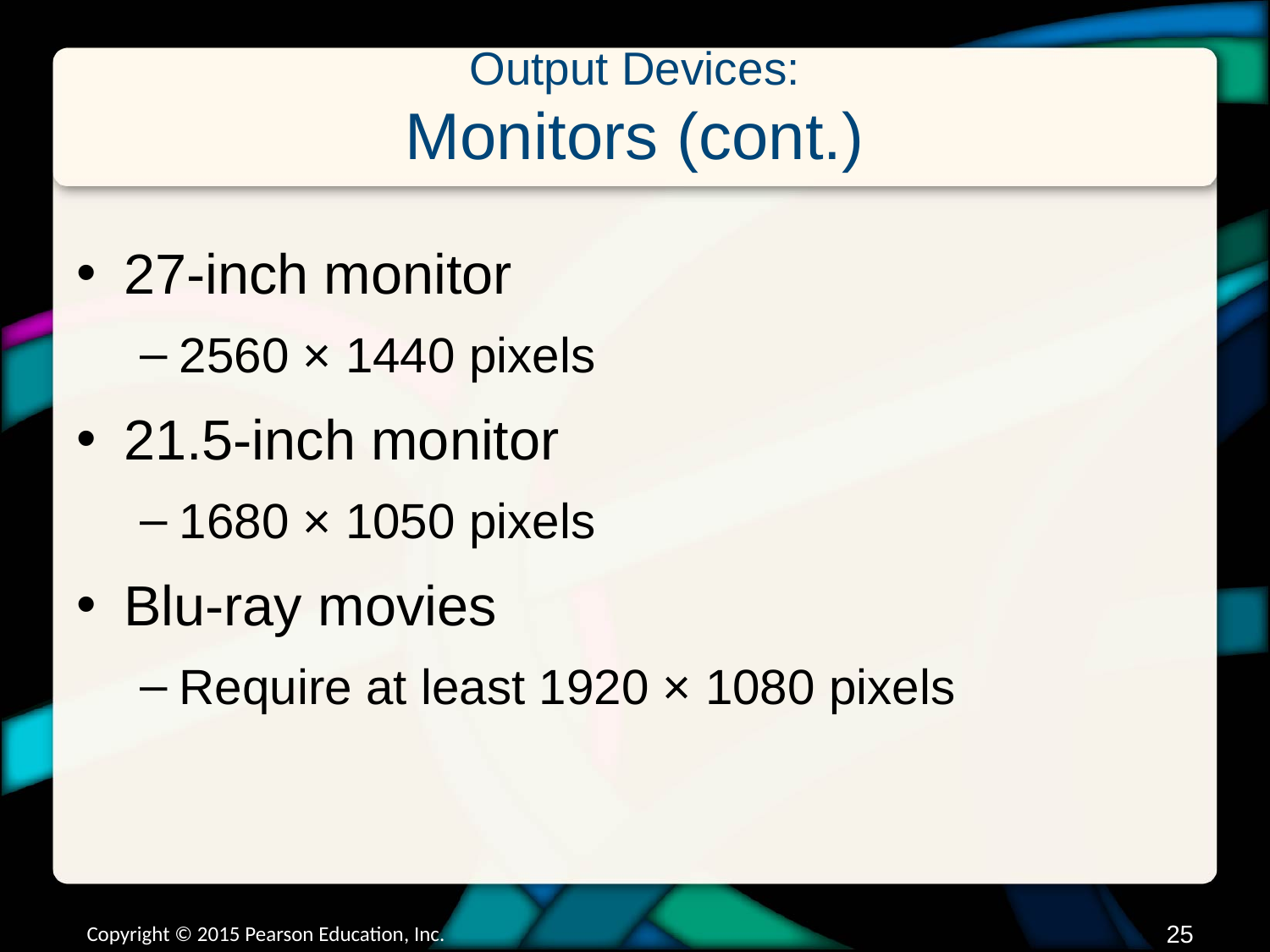

# Output Devices: Monitors (cont.)
27-inch monitor
2560 × 1440 pixels
21.5-inch monitor
1680 × 1050 pixels
Blu-ray movies
Require at least 1920 × 1080 pixels
Copyright © 2015 Pearson Education, Inc.
25